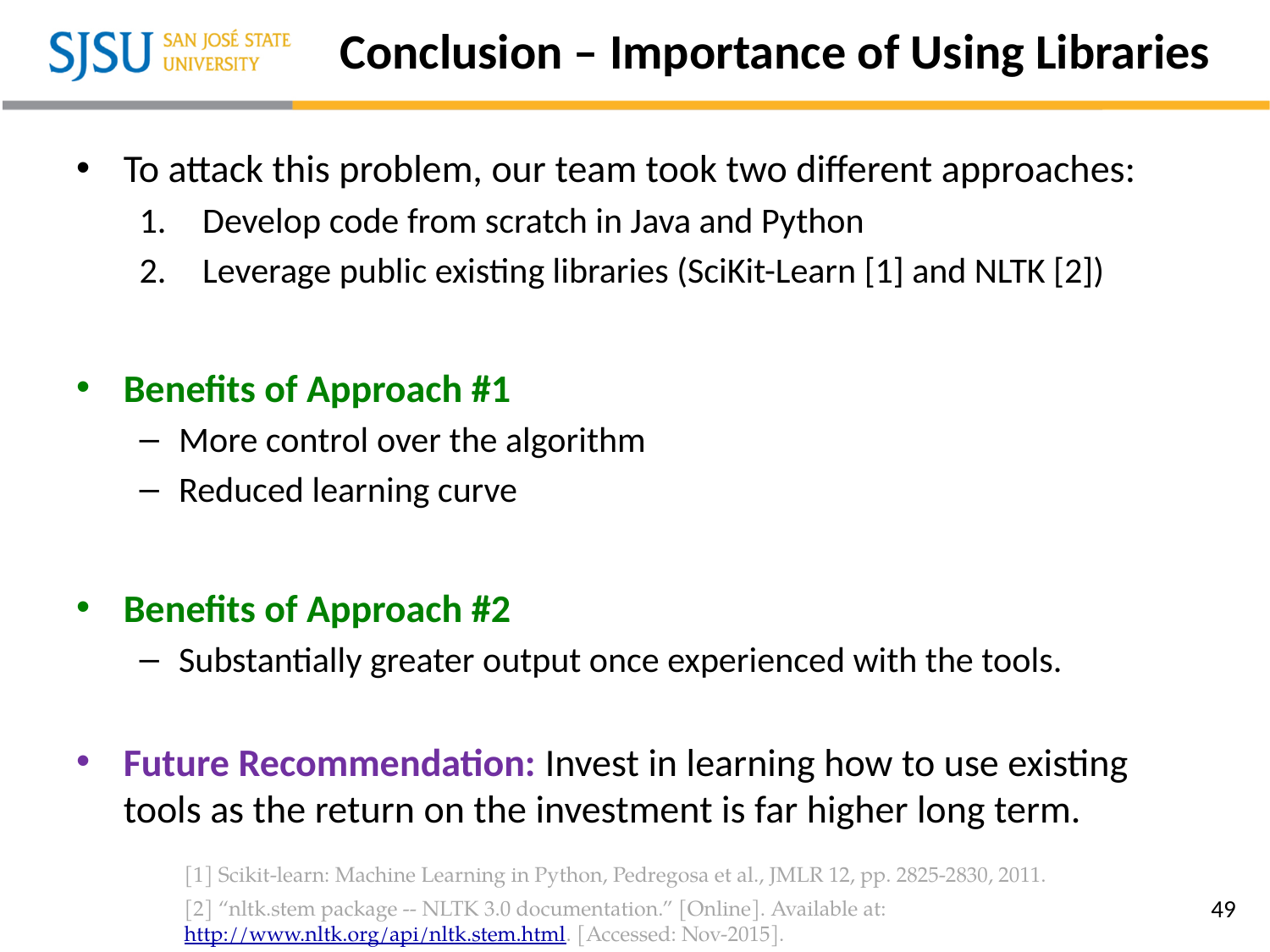

# Conclusion – Importance of Using Libraries
To attack this problem, our team took two different approaches:
Develop code from scratch in Java and Python
Leverage public existing libraries (SciKit-Learn [1] and NLTK [2])

Benefits of Approach #1
More control over the algorithm
Reduced learning curve

Benefits of Approach #2
Substantially greater output once experienced with the tools.

Future Recommendation: Invest in learning how to use existing tools as the return on the investment is far higher long term.
[1] Scikit-learn: Machine Learning in Python, Pedregosa et al., JMLR 12, pp. 2825-2830, 2011.

[2] “nltk.stem package -- NLTK 3.0 documentation.” [Online]. Available at: http://www.nltk.org/api/nltk.stem.html. [Accessed: Nov-2015].
49